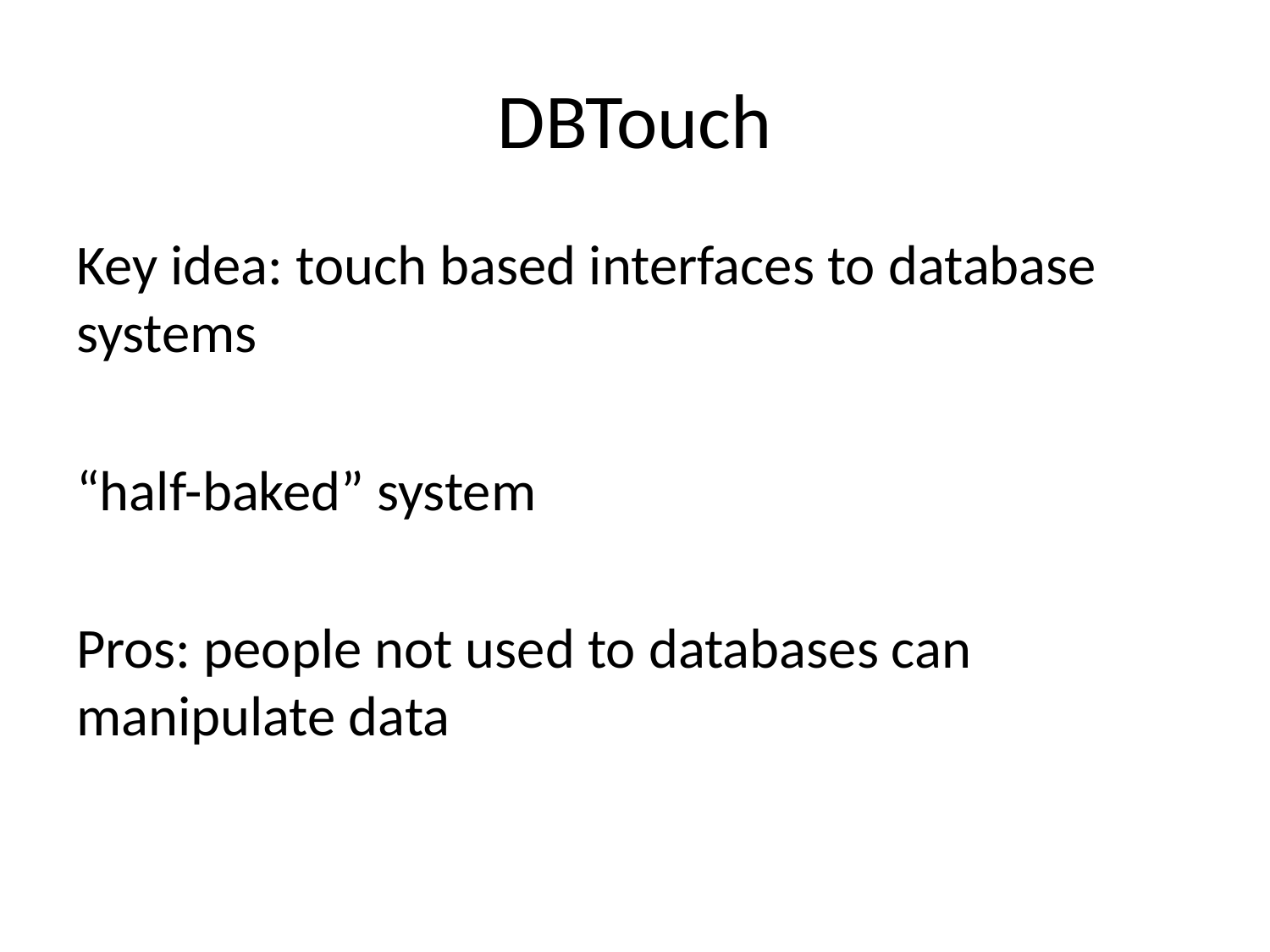

# DBTouch
Key idea: touch based interfaces to database systems

“half-baked” system

Pros: people not used to databases can manipulate data